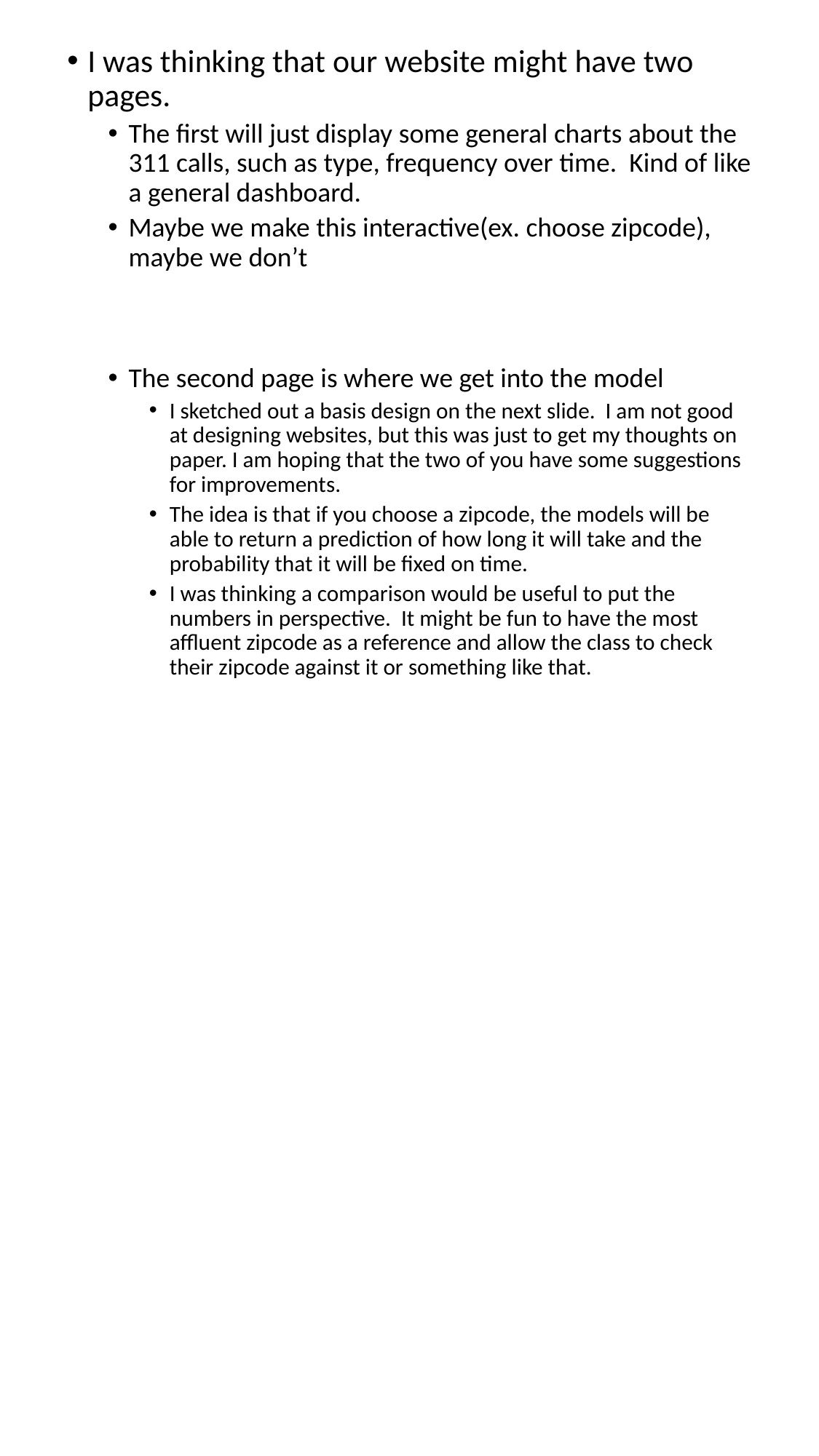

I was thinking that our website might have two pages.
The first will just display some general charts about the 311 calls, such as type, frequency over time.  Kind of like a general dashboard.
Maybe we make this interactive(ex. choose zipcode), maybe we don’t

The second page is where we get into the model
I sketched out a basis design on the next slide.  I am not good at designing websites, but this was just to get my thoughts on paper. I am hoping that the two of you have some suggestions for improvements.
The idea is that if you choose a zipcode, the models will be able to return a prediction of how long it will take and the probability that it will be fixed on time.
I was thinking a comparison would be useful to put the numbers in perspective.  It might be fun to have the most affluent zipcode as a reference and allow the class to check their zipcode against it or something like that.